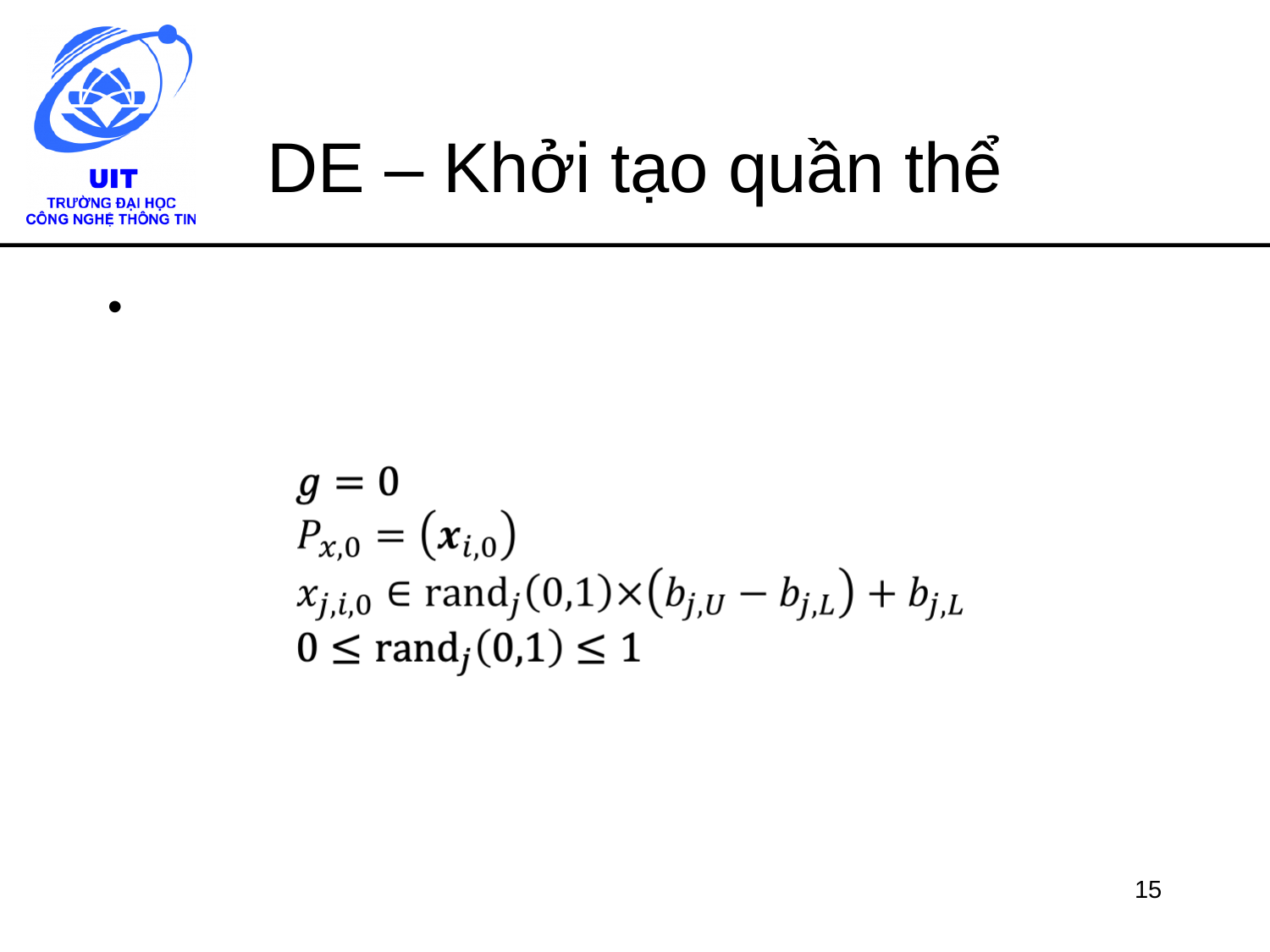

# DE – Khởi tạo quần thể

15